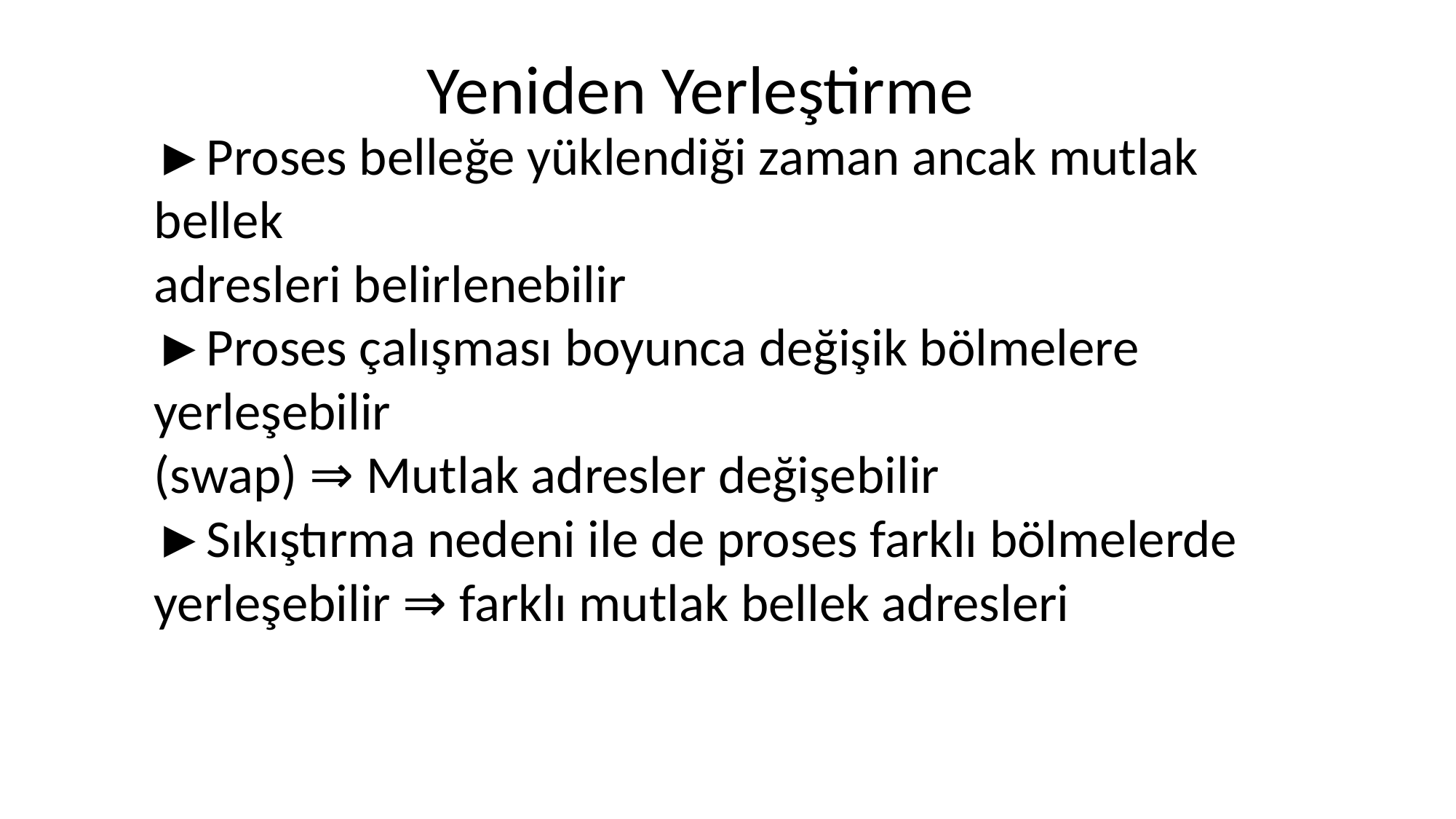

# Yeniden Yerleştirme
►Proses belleğe yüklendiği zaman ancak mutlak bellek
adresleri belirlenebilir
►Proses çalışması boyunca değişik bölmelere yerleşebilir
(swap) ⇒ Mutlak adresler değişebilir
►Sıkıştırma nedeni ile de proses farklı bölmelerde
yerleşebilir ⇒ farklı mutlak bellek adresleri